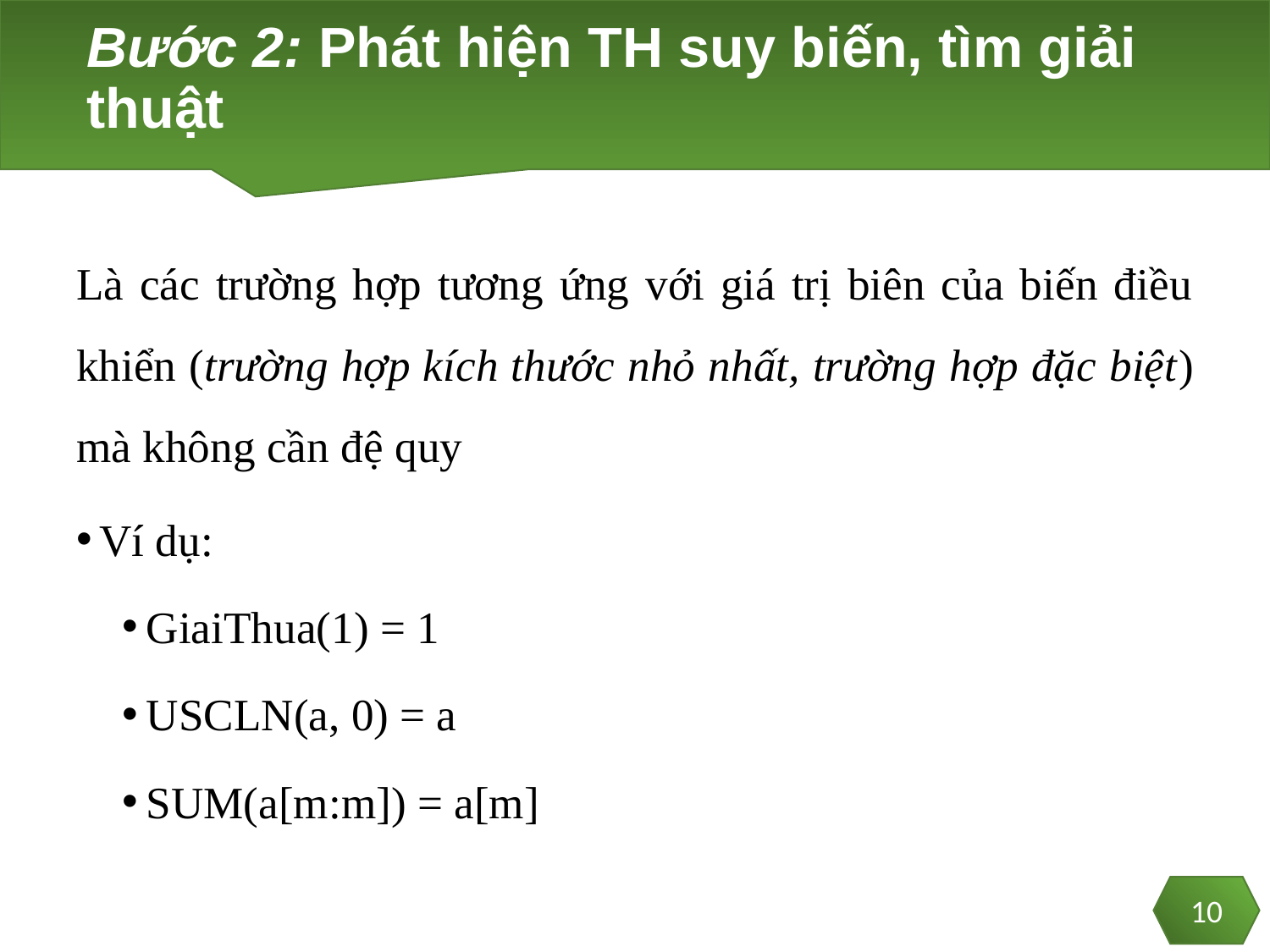

# Bước 2: Phát hiện TH suy biến, tìm giải thuật
Là các trường hợp tương ứng với giá trị biên của biến điều khiển (trường hợp kích thước nhỏ nhất, trường hợp đặc biệt) mà không cần đệ quy
Ví dụ:
GiaiThua(1) = 1
USCLN(a, 0) = a
SUM(a[m:m]) = a[m]